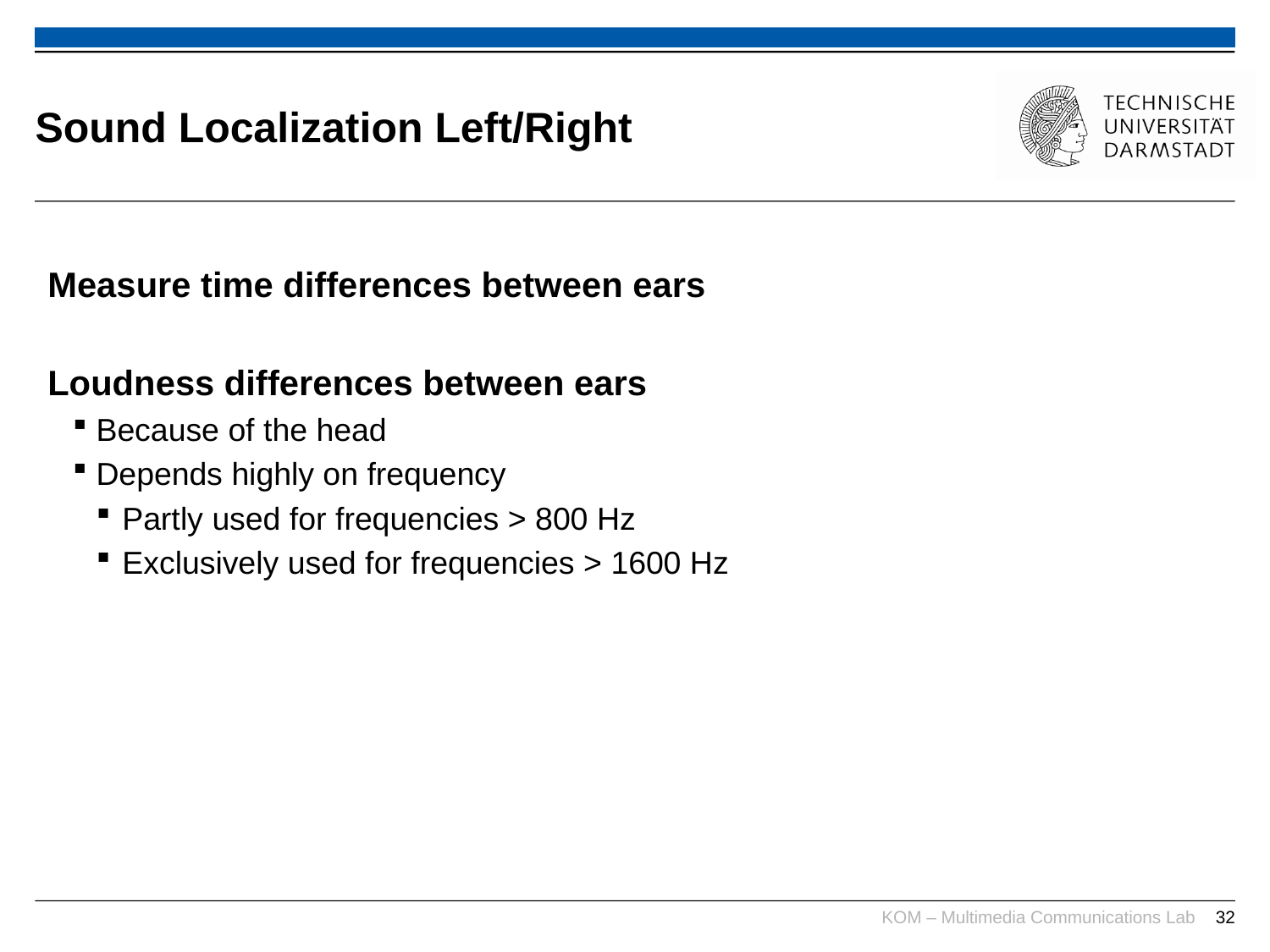

# Sound Localization Left/Right

Measure time differences between ears

Loudness differences between ears
Because of the head
Depends highly on frequency
Partly used for frequencies > 800 Hz
Exclusively used for frequencies > 1600 Hz